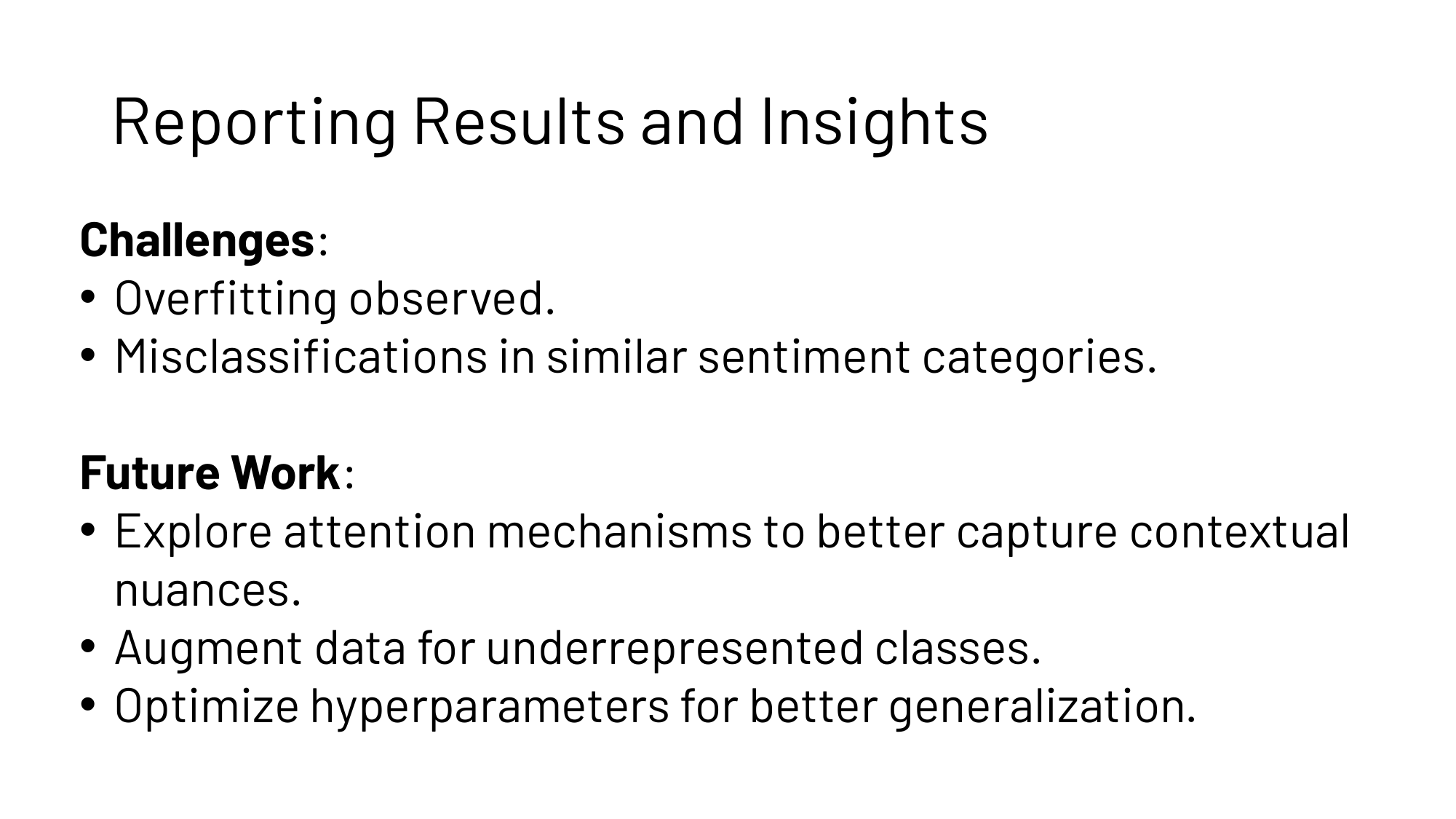

# Reporting Results and Insights
Challenges:
Overfitting observed.
Misclassifications in similar sentiment categories.

Future Work:
Explore attention mechanisms to better capture contextual nuances.
Augment data for underrepresented classes.
Optimize hyperparameters for better generalization.